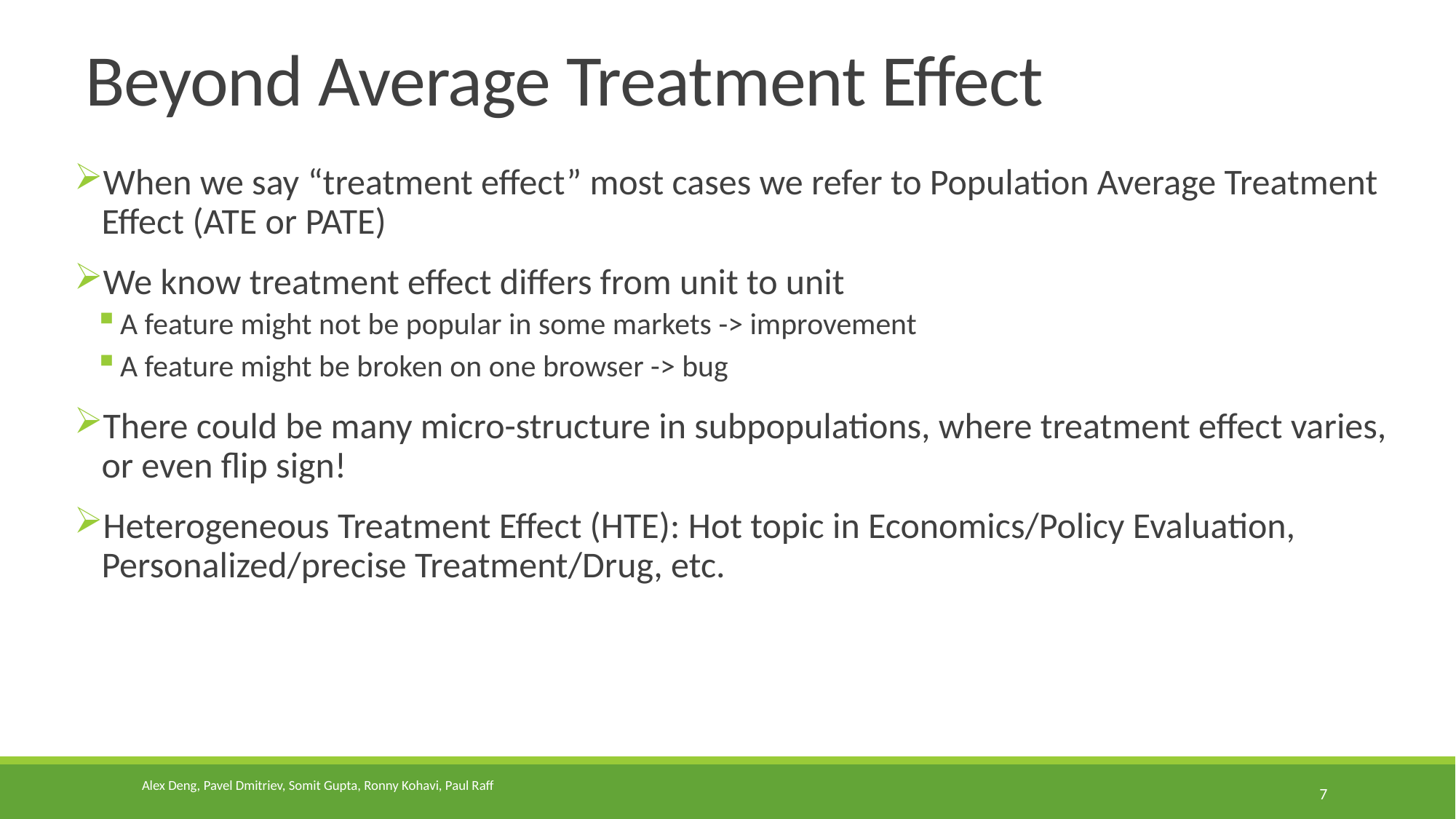

# Beyond Average Treatment Effect
When we say “treatment effect” most cases we refer to Population Average Treatment Effect (ATE or PATE)
We know treatment effect differs from unit to unit
A feature might not be popular in some markets -> improvement
A feature might be broken on one browser -> bug
There could be many micro-structure in subpopulations, where treatment effect varies, or even flip sign!
Heterogeneous Treatment Effect (HTE): Hot topic in Economics/Policy Evaluation, Personalized/precise Treatment/Drug, etc.

Alex Deng, Pavel Dmitriev, Somit Gupta, Ronny Kohavi, Paul Raff

7